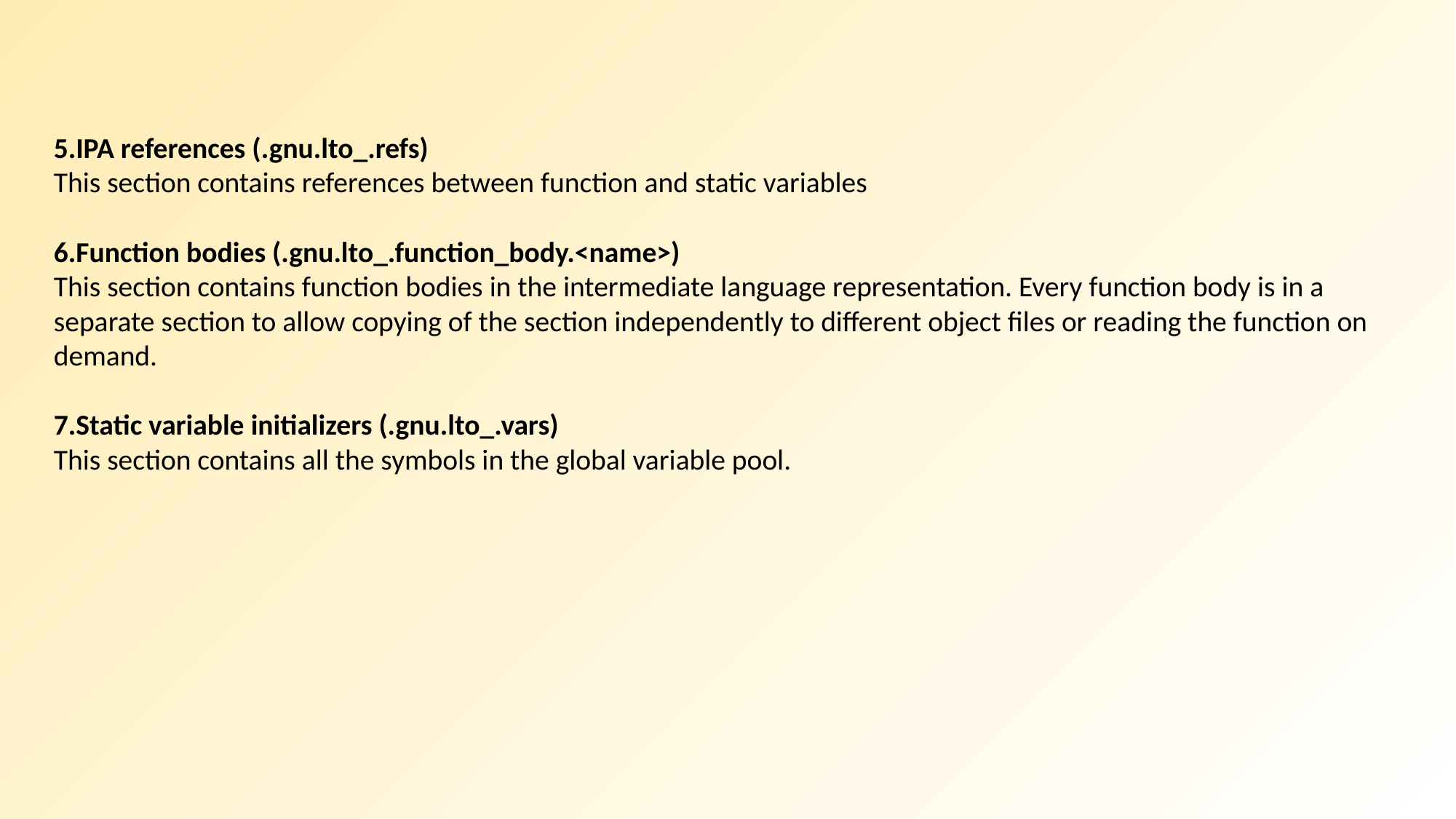

5.IPA references (.gnu.lto_.refs)
This section contains references between function and static variables

6.Function bodies (.gnu.lto_.function_body.<name>)
This section contains function bodies in the intermediate language representation. Every function body is in a separate section to allow copying of the section independently to different object files or reading the function on demand.

7.Static variable initializers (.gnu.lto_.vars)
This section contains all the symbols in the global variable pool.